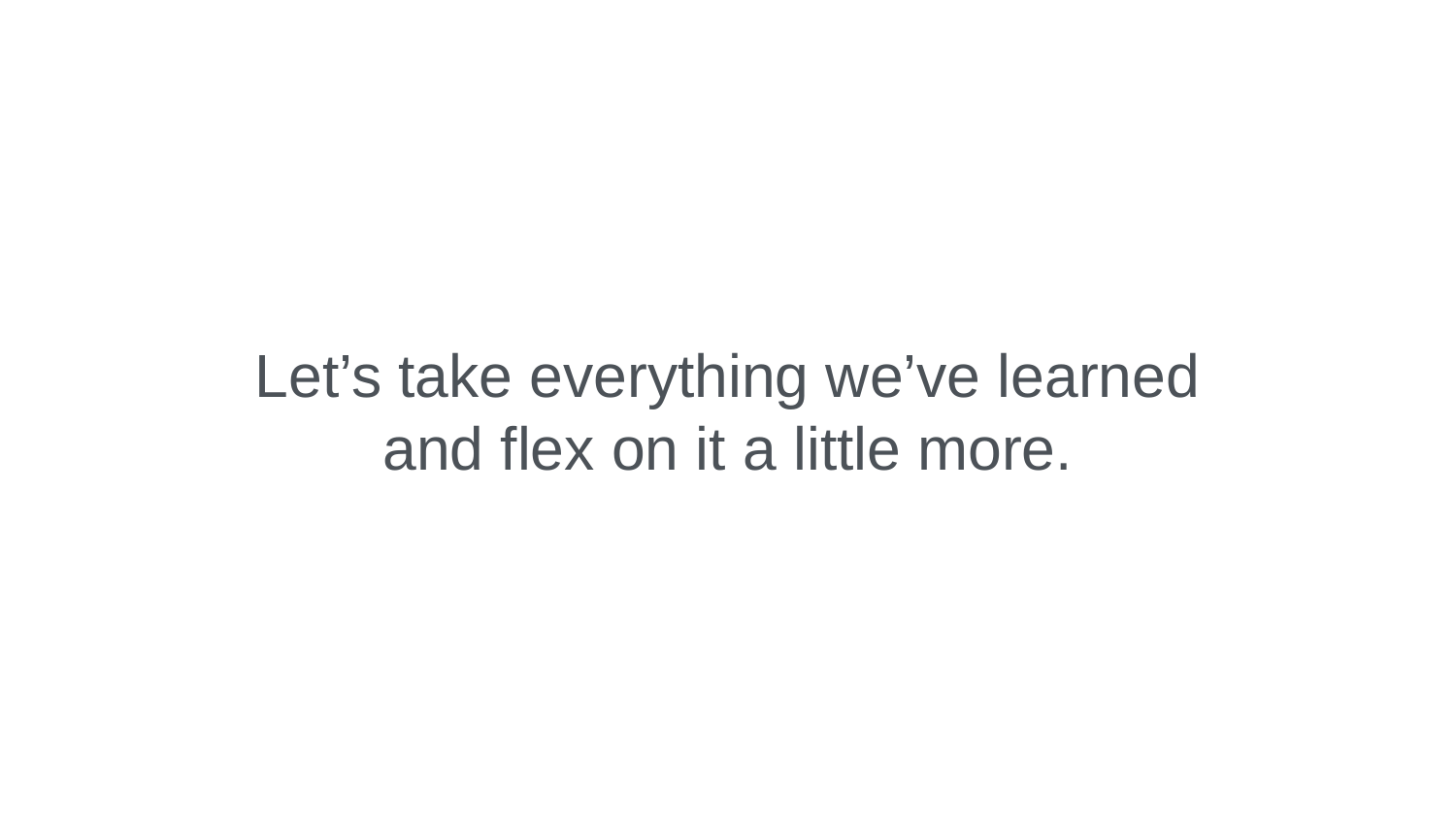

Let’s take everything we’ve learned
and flex on it a little more.